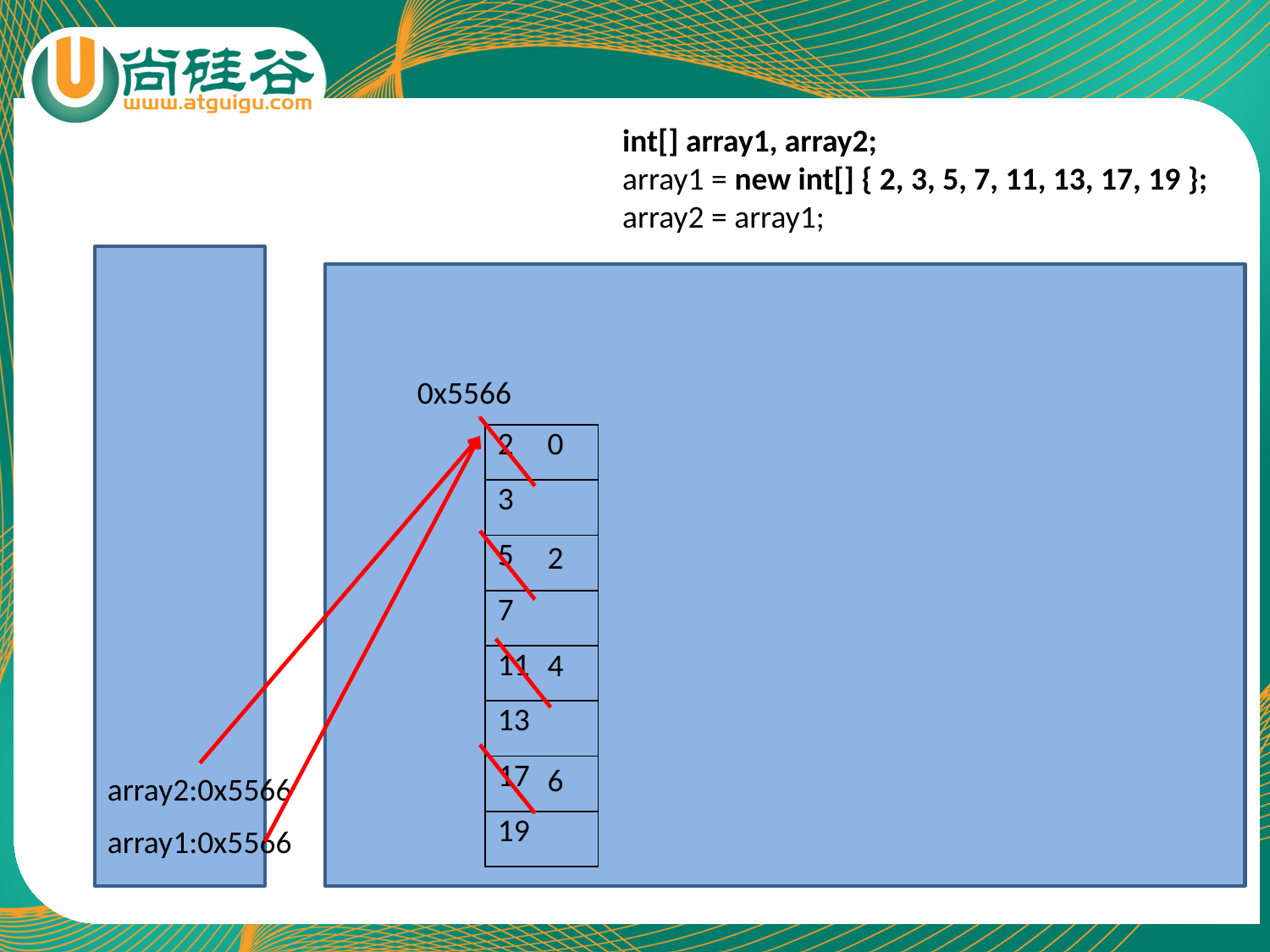

int[] array1, array2;
array1 = new int[] { 2, 3, 5, 7, 11, 13, 17, 19 };
array2 = array1;

0x5566
0
| 2 |
| --- |
| 3 |
| 5 |
| 7 |
| 11 |
| 13 |
| 17 |
| 19 |
2
4
6
array2:0x5566
array1:0x5566